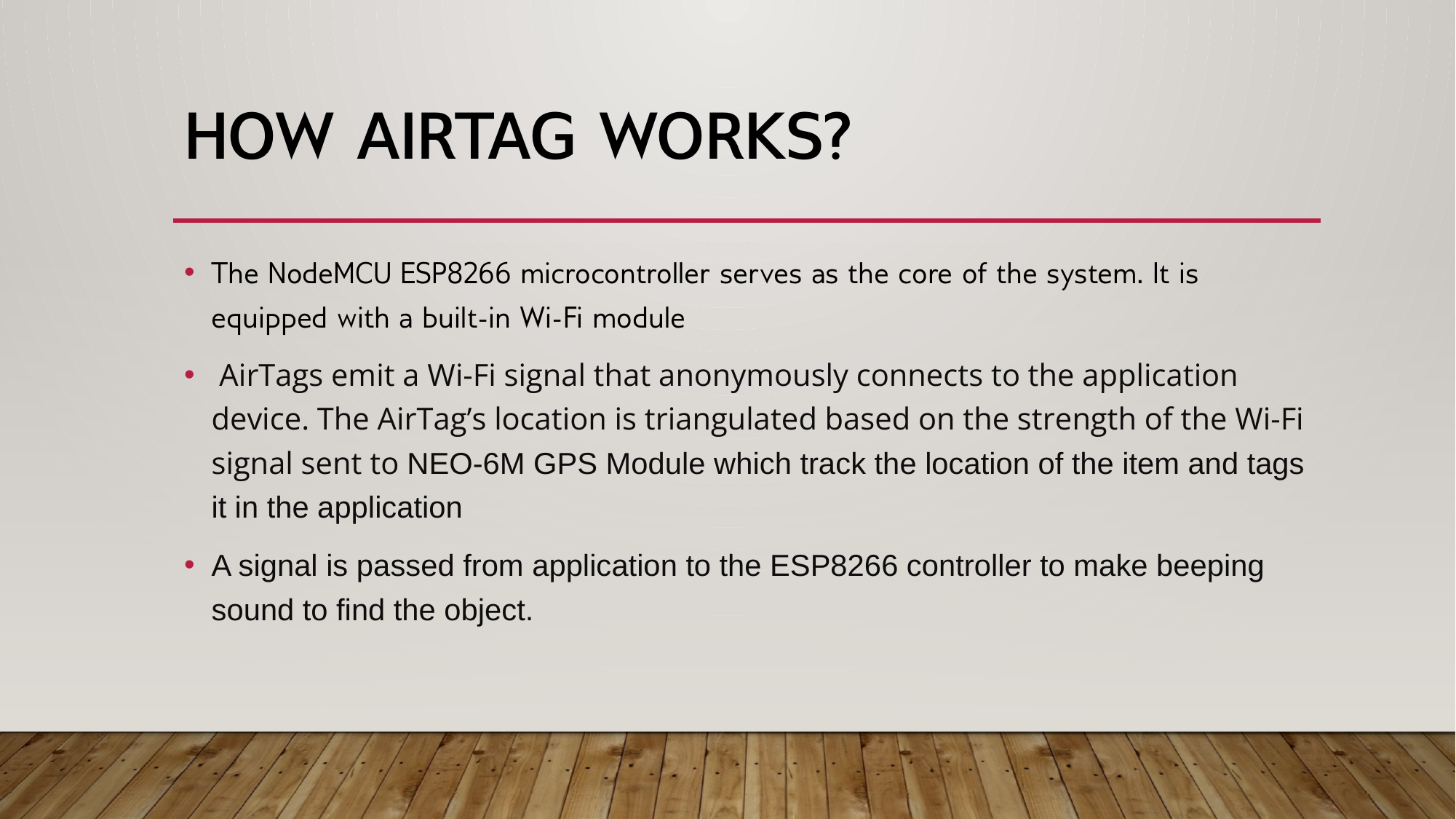

# How AirTag works?
The NodeMCU ESP8266 microcontroller serves as the core of the system. It is equipped with a built-in Wi-Fi module
 AirTags emit a Wi-Fi signal that anonymously connects to the application device. The AirTag’s location is triangulated based on the strength of the Wi-Fi signal sent to NEO-6M GPS Module which track the location of the item and tags it in the application
A signal is passed from application to the ESP8266 controller to make beeping sound to find the object.